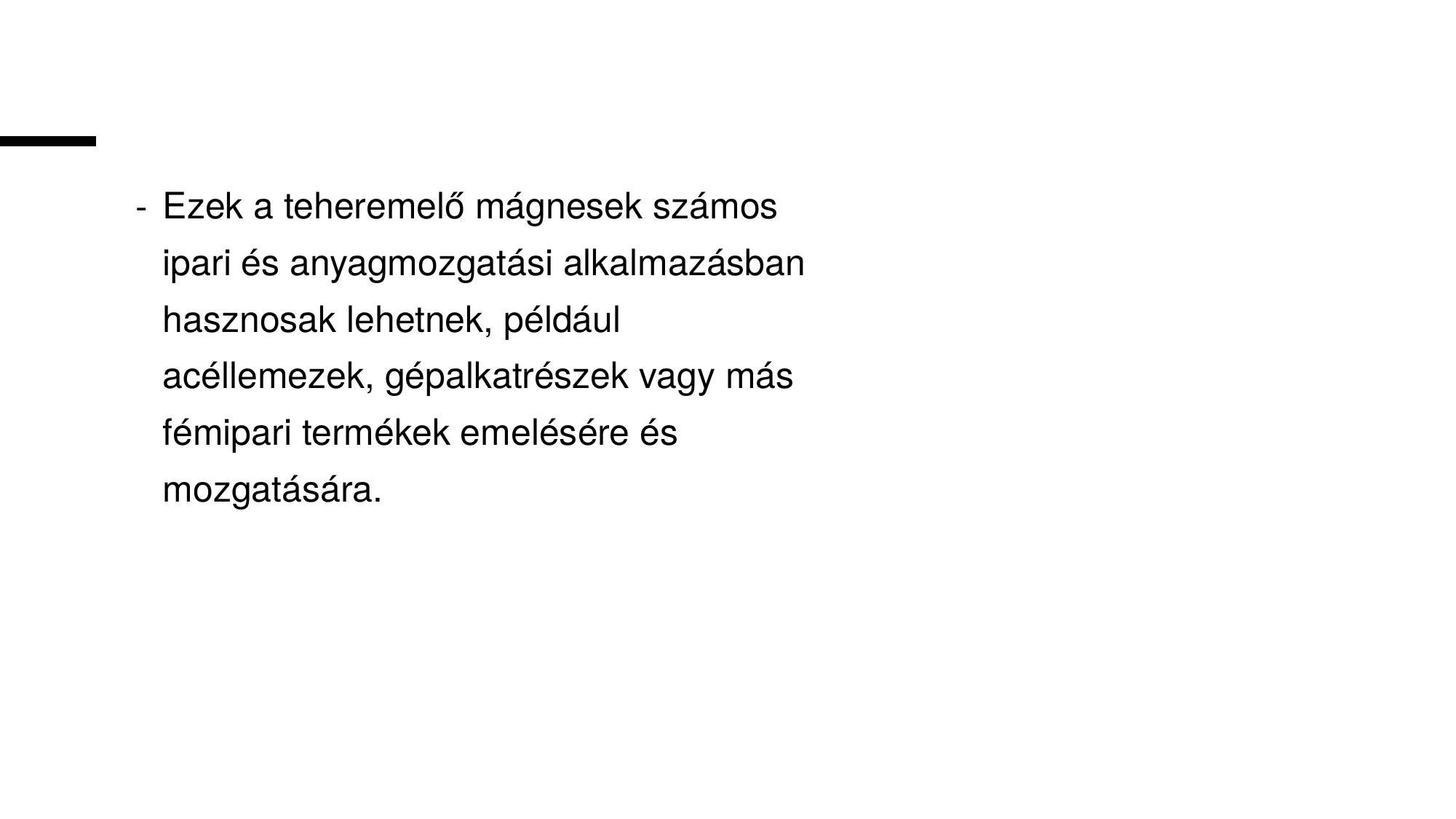

Ezek a teheremelő mágnesek számos ipari és anyagmozgatási alkalmazásban hasznosak lehetnek, például acéllemezek, gépalkatrészek vagy más fémipari termékek emelésére és mozgatására.